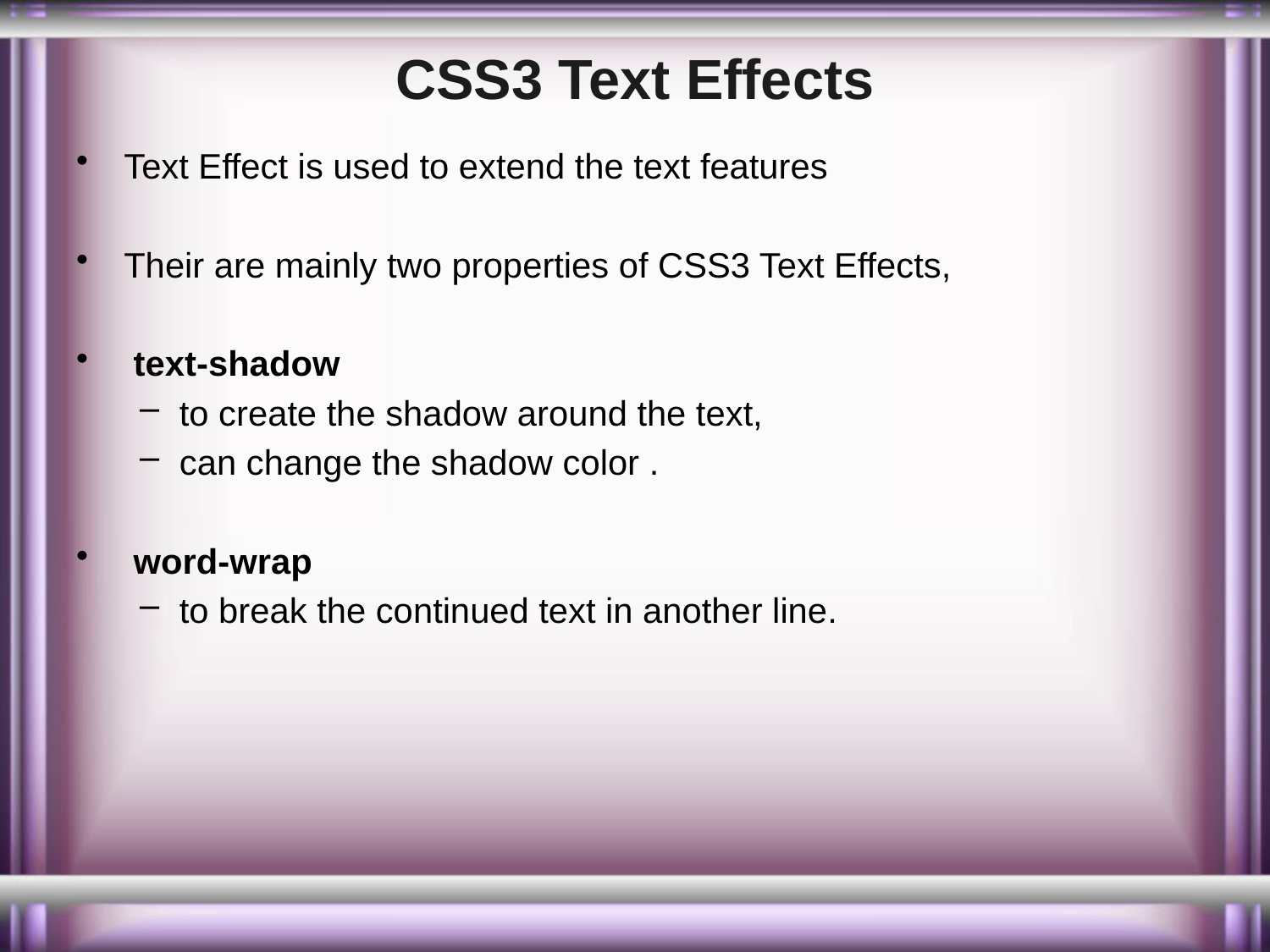

# CSS3 Text Effects
Text Effect is used to extend the text features

Their are mainly two properties of CSS3 Text Effects,

 text-shadow
to create the shadow around the text,
can change the shadow color .

 word-wrap
to break the continued text in another line.